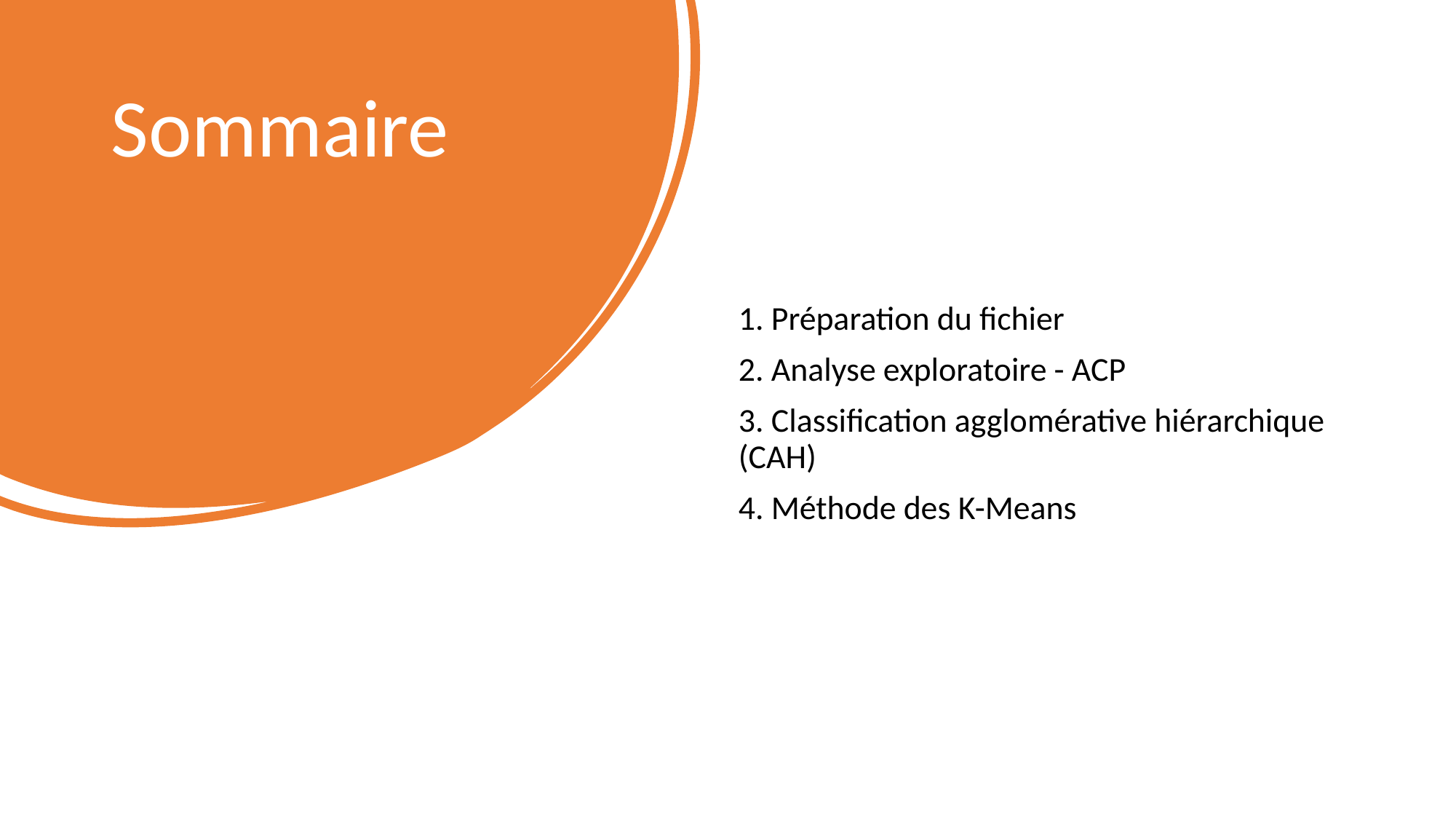

# Sommaire
1. Préparation du fichier
2. Analyse exploratoire - ACP
3. Classification agglomérative hiérarchique (CAH)
4. Méthode des K-Means